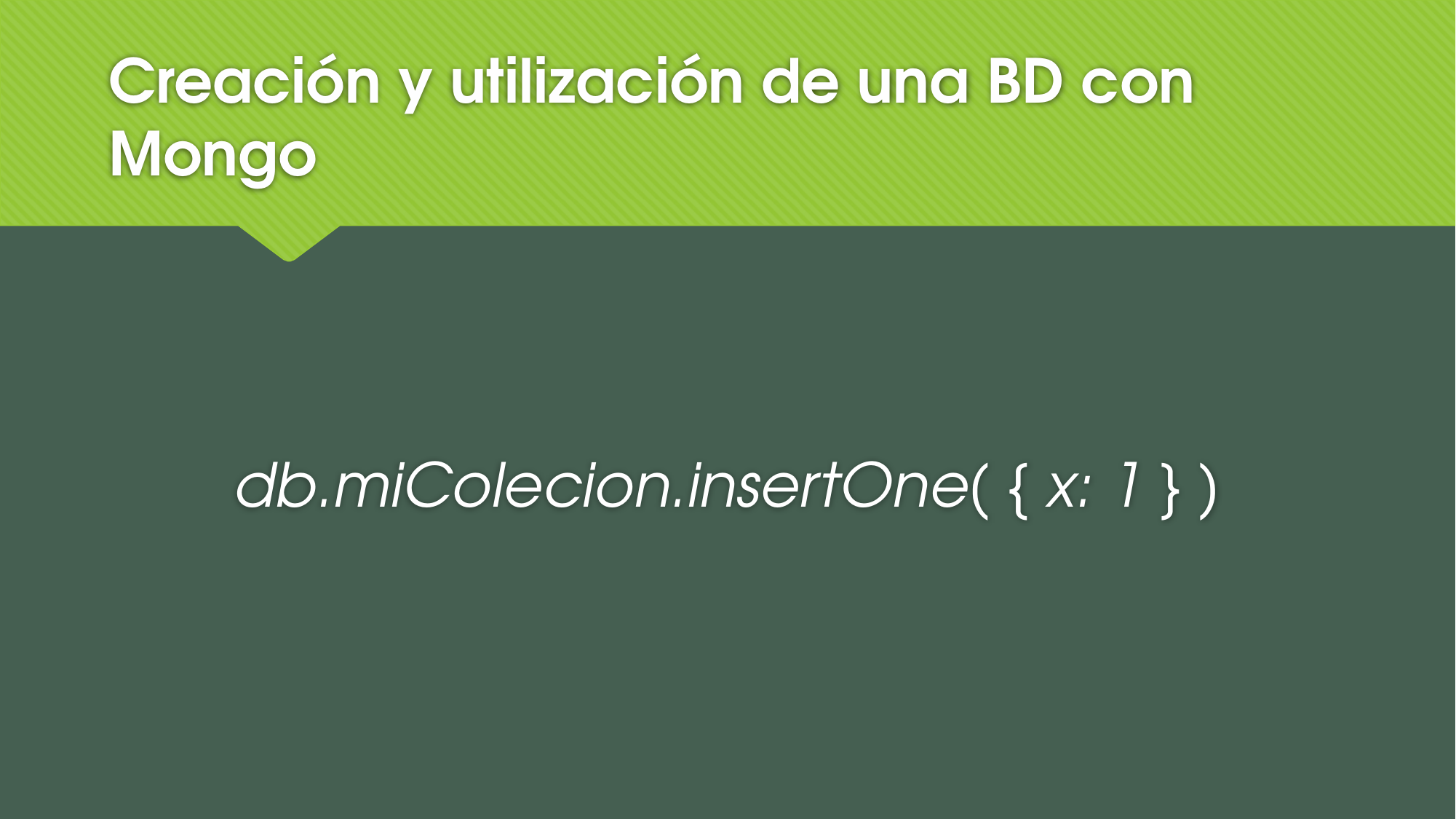

# Creación y utilización de una BD con Mongo
db.miColecion.insertOne( { x: 1 } )